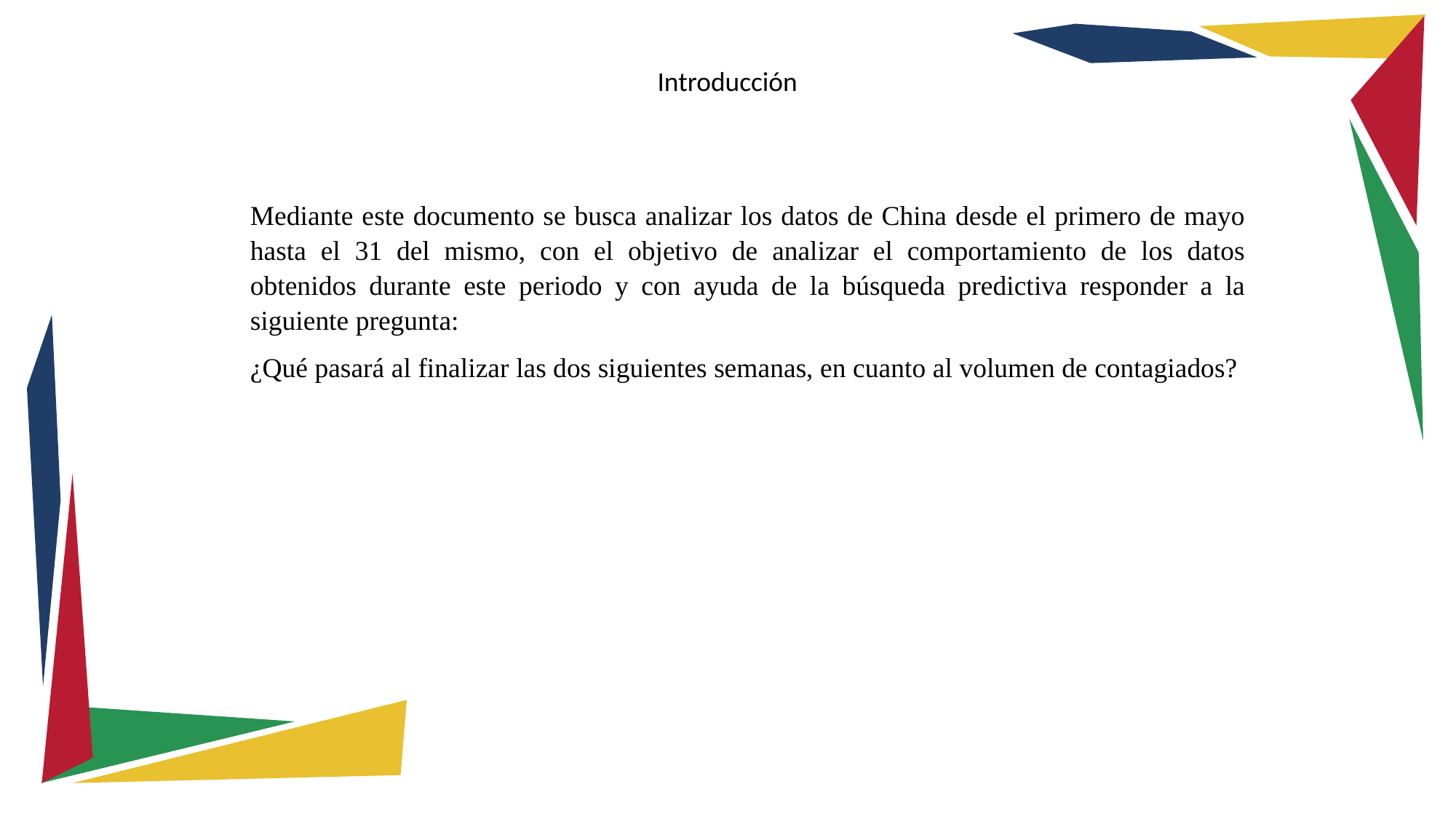

Introducción

Mediante este documento se busca analizar los datos de China desde el primero de mayo hasta el 31 del mismo, con el objetivo de analizar el comportamiento de los datos obtenidos durante este periodo y con ayuda de la búsqueda predictiva responder a la siguiente pregunta:
¿Qué pasará al finalizar las dos siguientes semanas, en cuanto al volumen de contagiados?